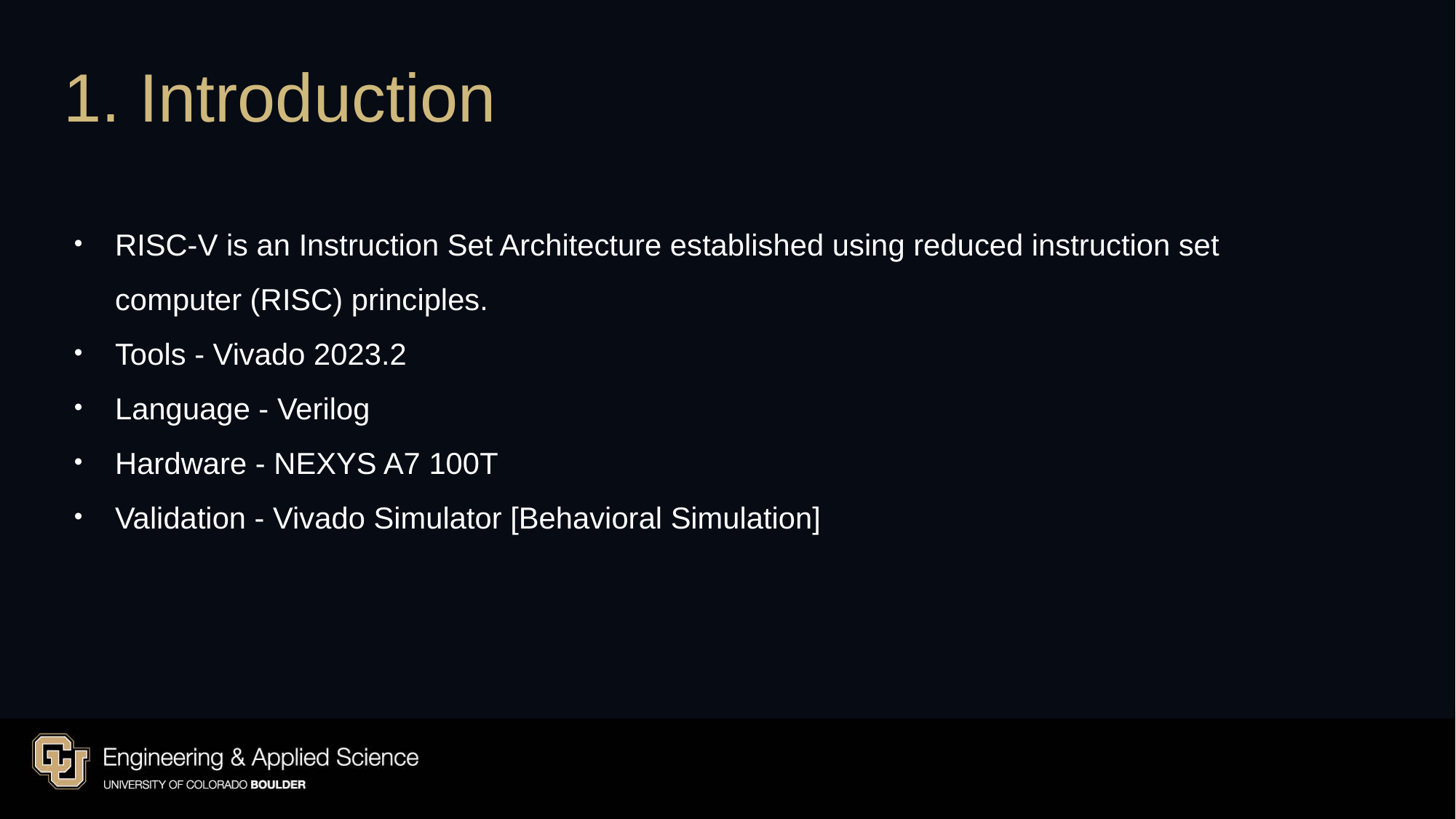

1. Introduction

RISC-V is an Instruction Set Architecture established using reduced instruction set computer (RISC) principles.
Tools - Vivado 2023.2
Language - Verilog
Hardware - NEXYS A7 100T
Validation - Vivado Simulator [Behavioral Simulation]